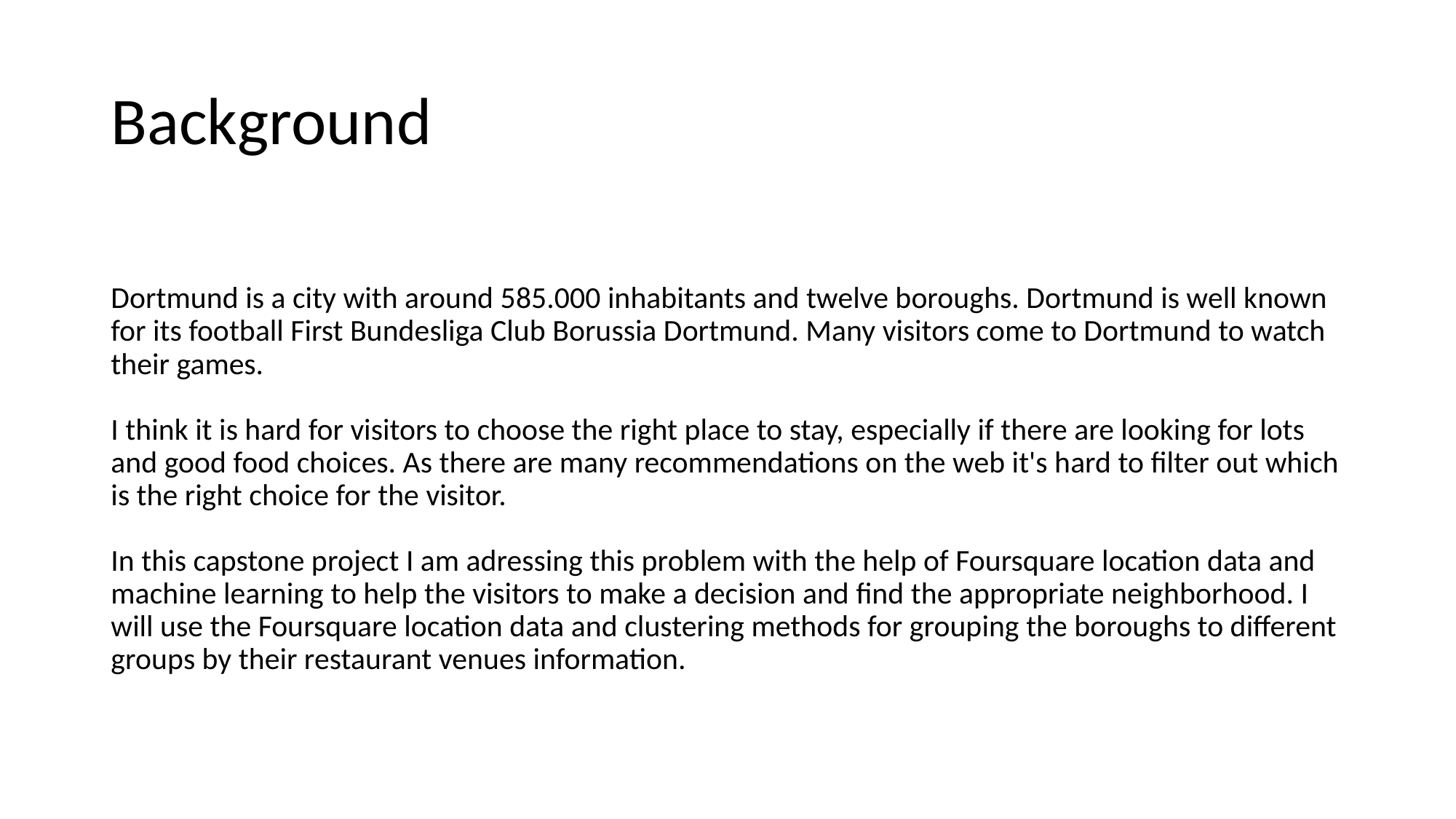

# Background
Dortmund is a city with around 585.000 inhabitants and twelve boroughs. Dortmund is well known for its football First Bundesliga Club Borussia Dortmund. Many visitors come to Dortmund to watch their games.

I think it is hard for visitors to choose the right place to stay, especially if there are looking for lots and good food choices. As there are many recommendations on the web it's hard to filter out which is the right choice for the visitor.

In this capstone project I am adressing this problem with the help of Foursquare location data and machine learning to help the visitors to make a decision and find the appropriate neighborhood. I will use the Foursquare location data and clustering methods for grouping the boroughs to different groups by their restaurant venues information.